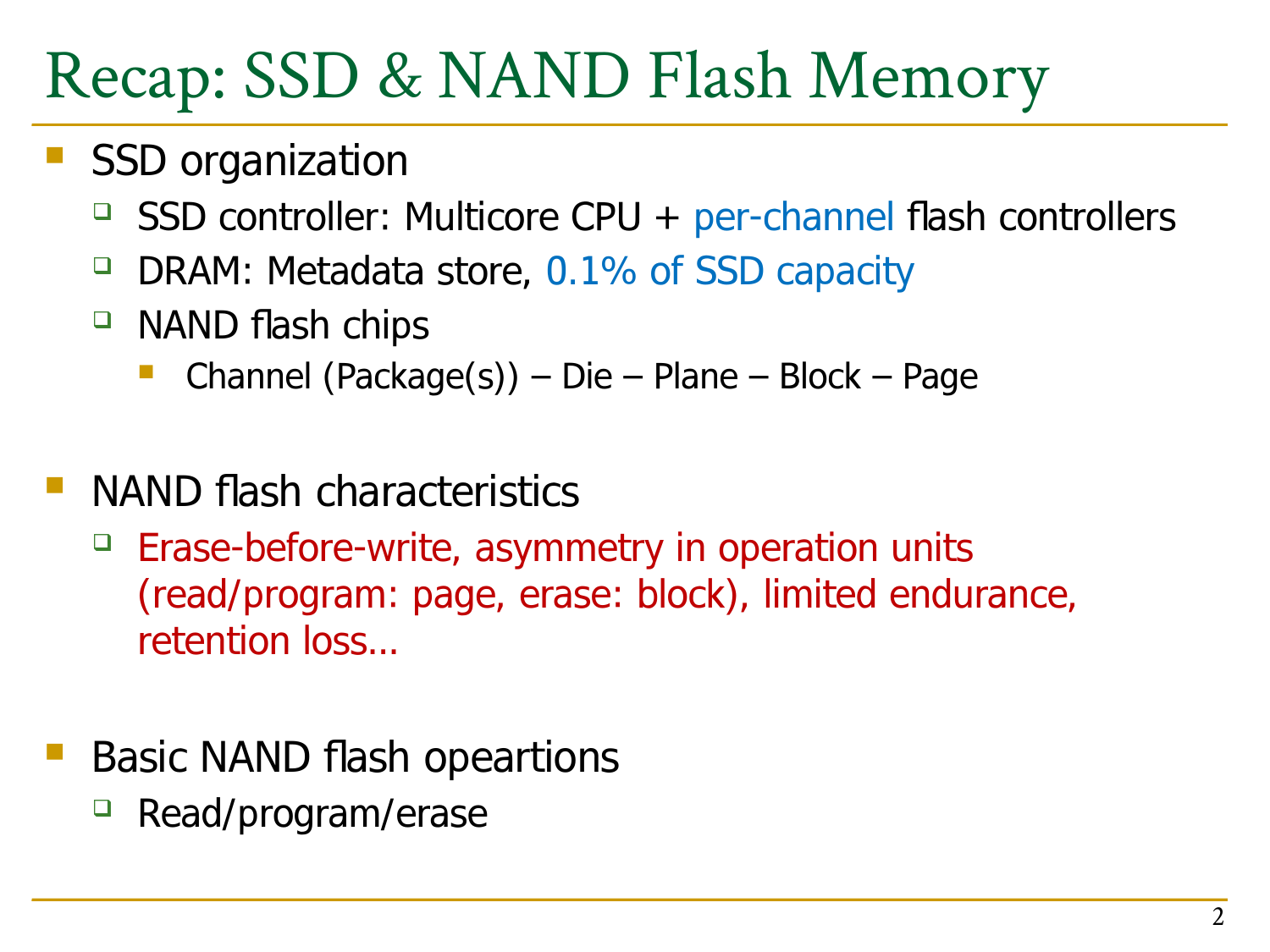

# Recap: SSD & NAND Flash Memory
SSD organization
SSD controller: Multicore CPU + per-channel flash controllers
DRAM: Metadata store, 0.1% of SSD capacity
NAND flash chips
Channel (Package(s)) – Die – Plane – Block – Page

NAND flash characteristics
Erase-before-write, asymmetry in operation units (read/program: page, erase: block), limited endurance, retention loss…

Basic NAND flash opeartions
Read/program/erase

2